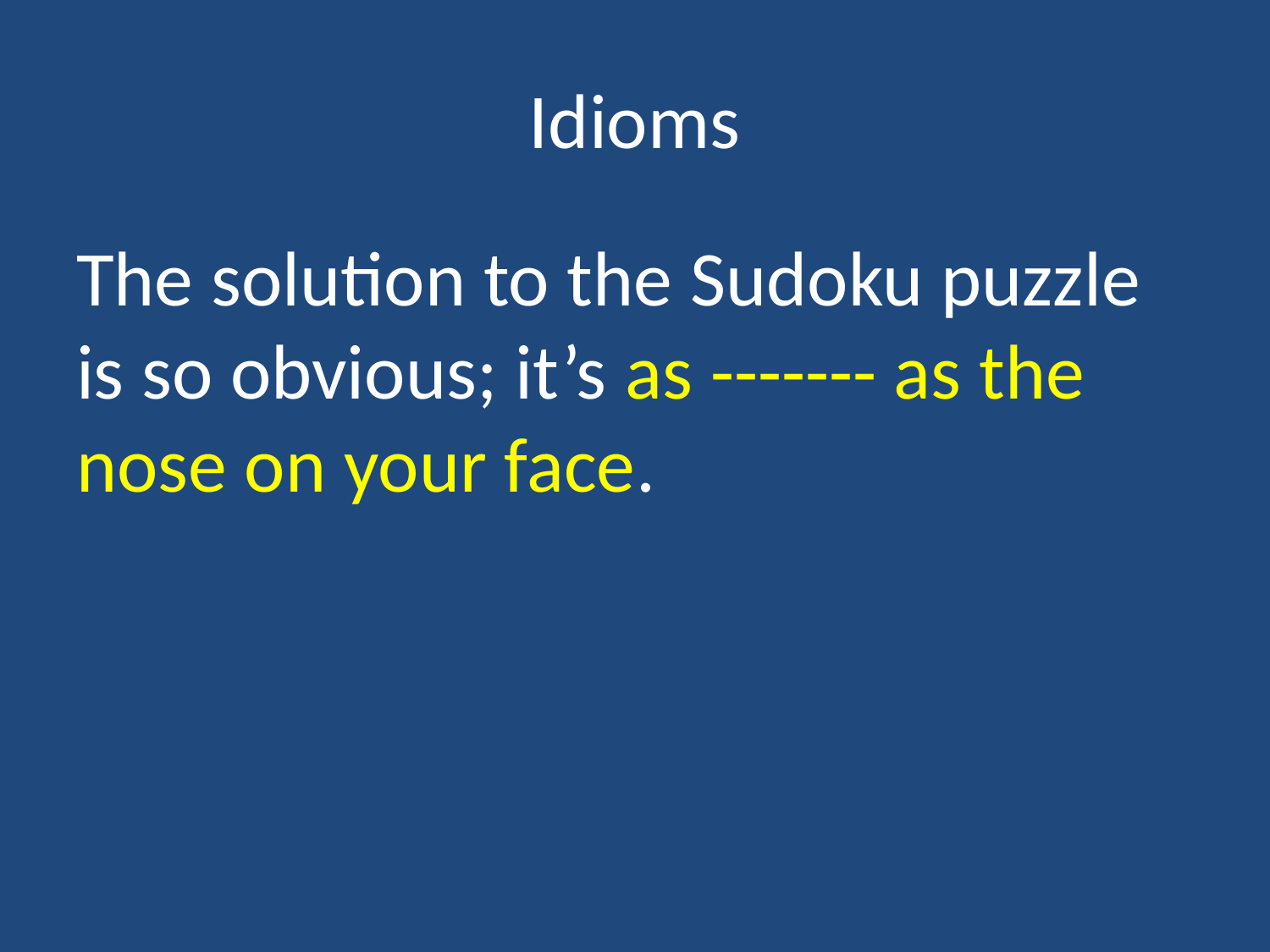

# Idioms
The solution to the Sudoku puzzle is so obvious; it’s as ------- as the nose on your face.